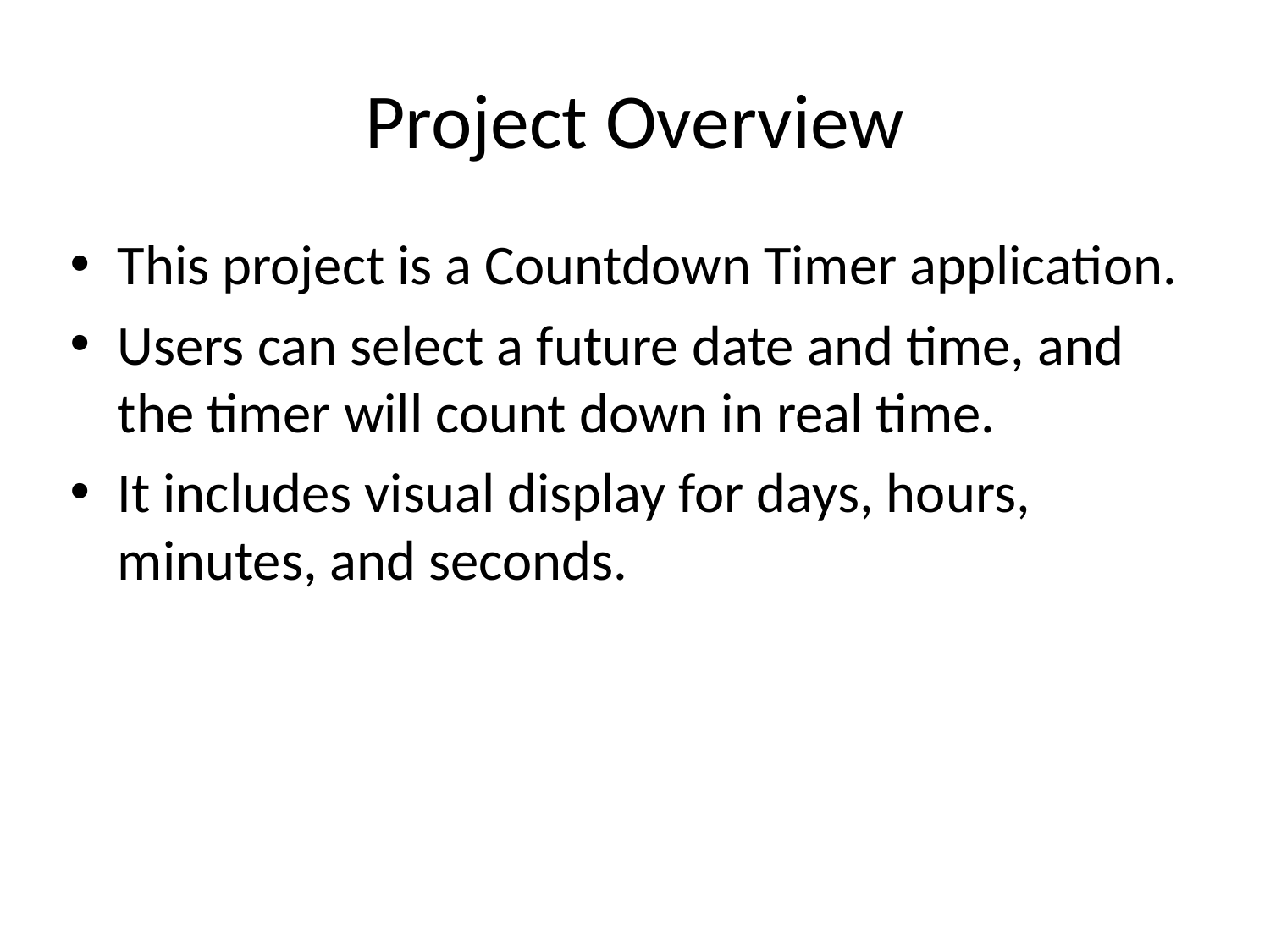

# Project Overview
This project is a Countdown Timer application.
Users can select a future date and time, and the timer will count down in real time.
It includes visual display for days, hours, minutes, and seconds.